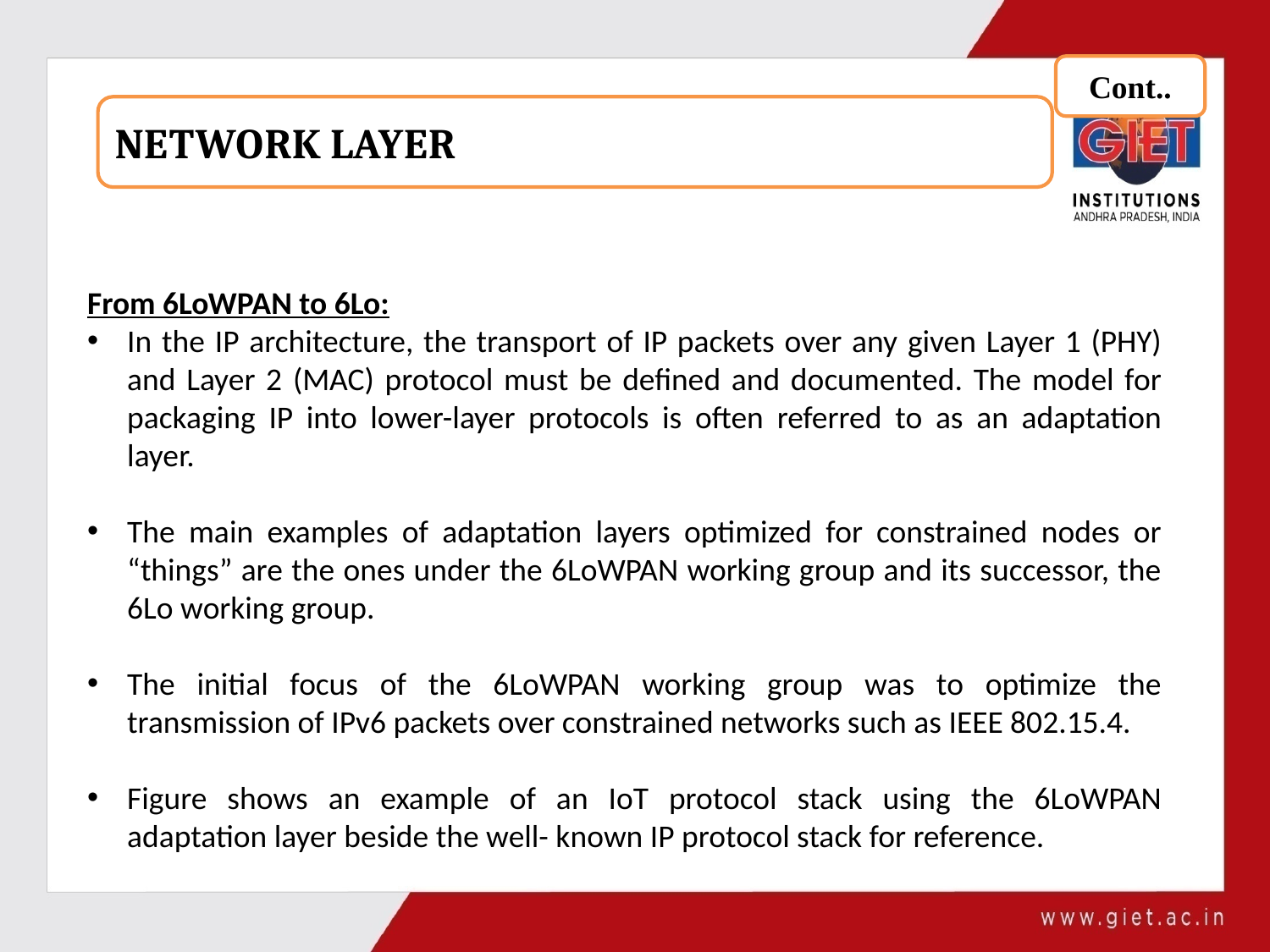

Cont..
NETWORK LAYER
From 6LoWPAN to 6Lo:
In the IP architecture, the transport of IP packets over any given Layer 1 (PHY) and Layer 2 (MAC) protocol must be defined and documented. The model for packaging IP into lower-layer protocols is often referred to as an adaptation layer.

The main examples of adaptation layers optimized for constrained nodes or “things” are the ones under the 6LoWPAN working group and its successor, the 6Lo working group.

The initial focus of the 6LoWPAN working group was to optimize the transmission of IPv6 packets over constrained networks such as IEEE 802.15.4.

Figure shows an example of an IoT protocol stack using the 6LoWPAN adaptation layer beside the well- known IP protocol stack for reference.